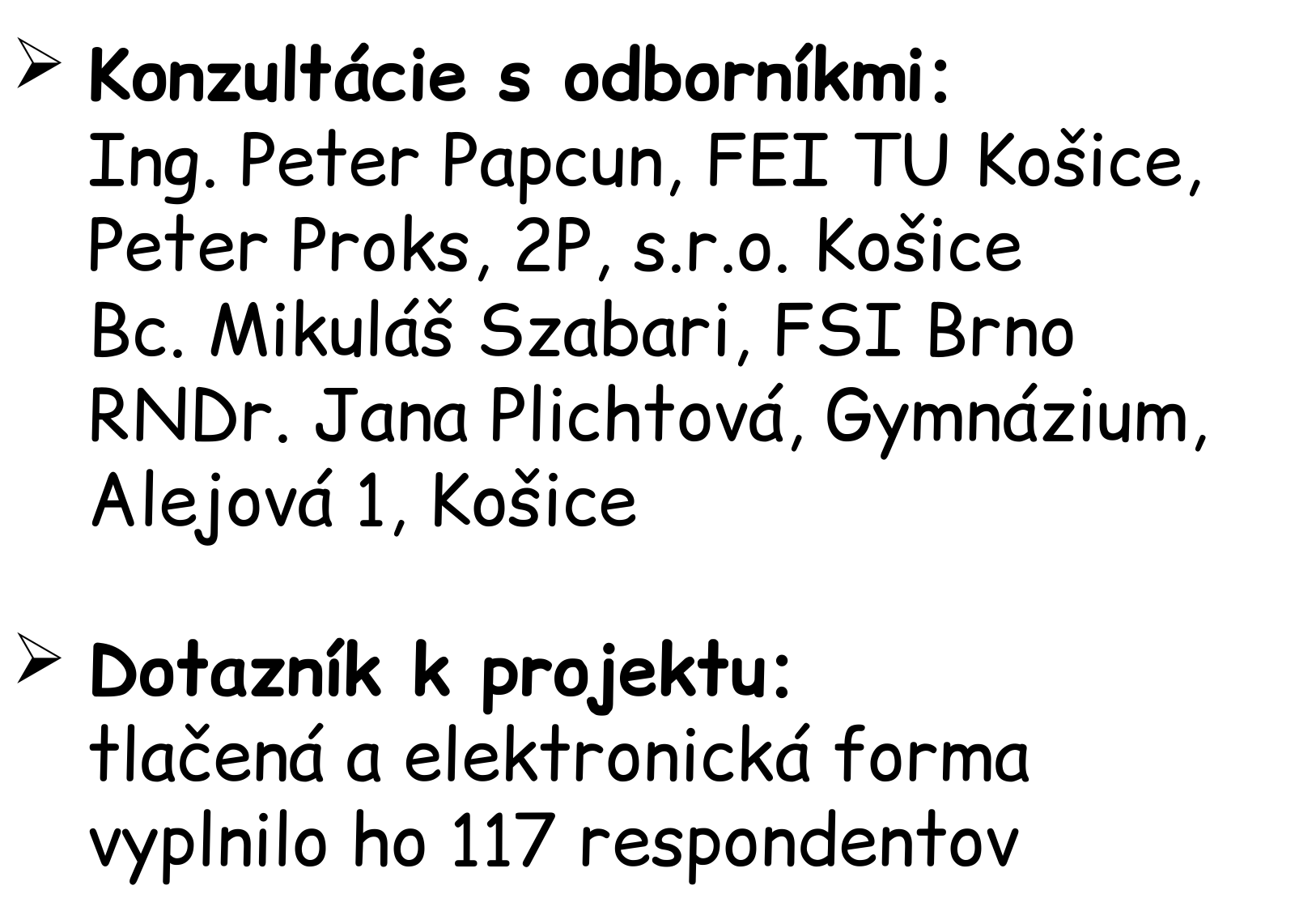

Konzultácie s odborníkmi:
Ing. Peter Papcun, FEI TU Košice,
Peter Proks, 2P, s.r.o. Košice
Bc. Mikuláš Szabari, FSI Brno
RNDr. Jana Plichtová, Gymnázium,  Alejová 1, Košice
Dotazník k projektu:
tlačená a elektronická forma
vyplnilo ho 117 respondentov